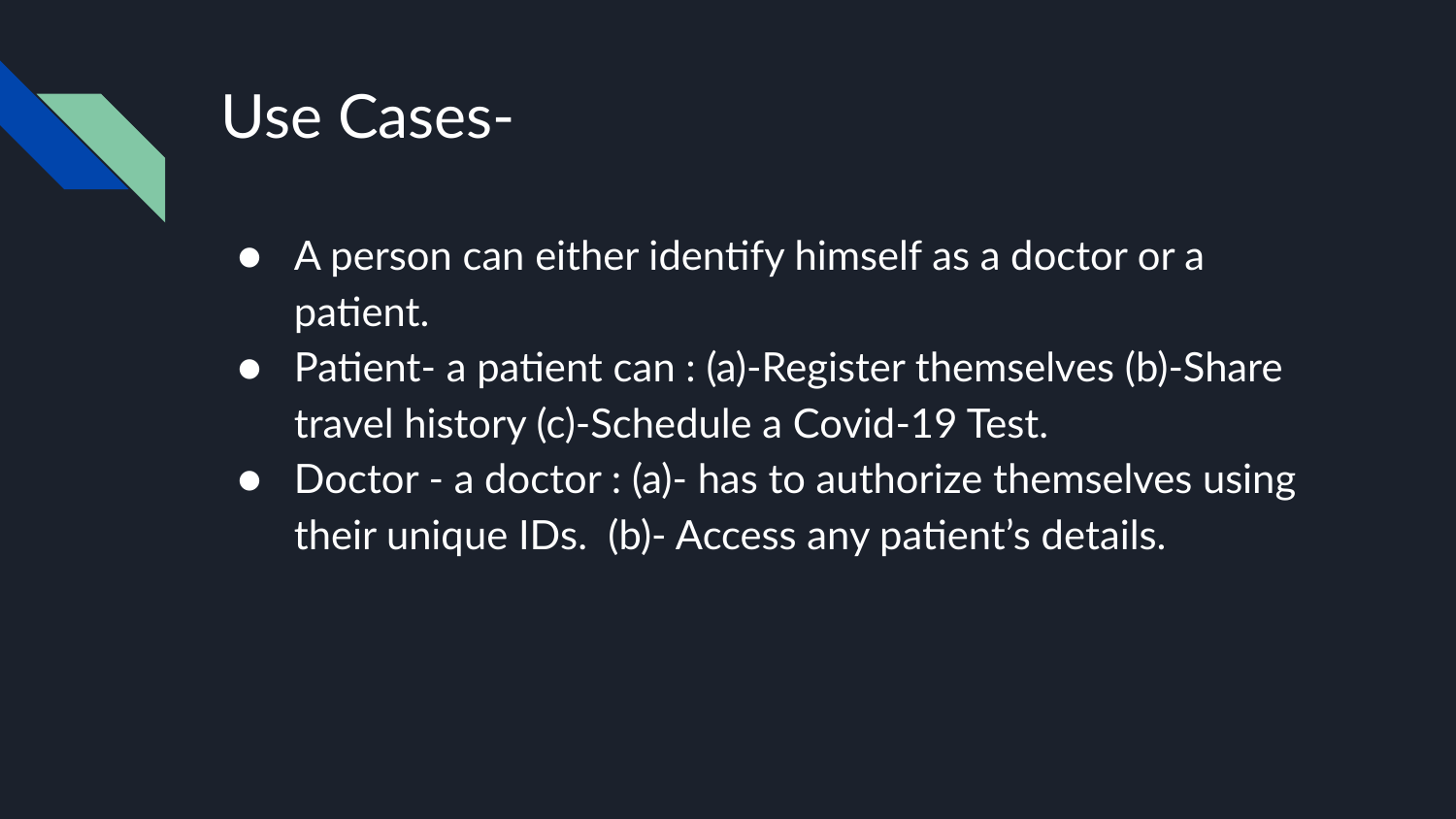

# Use Cases-
A person can either identify himself as a doctor or a patient.
Patient- a patient can : (a)-Register themselves (b)-Share travel history (c)-Schedule a Covid-19 Test.
Doctor - a doctor : (a)- has to authorize themselves using their unique IDs.  (b)- Access any patient’s details.